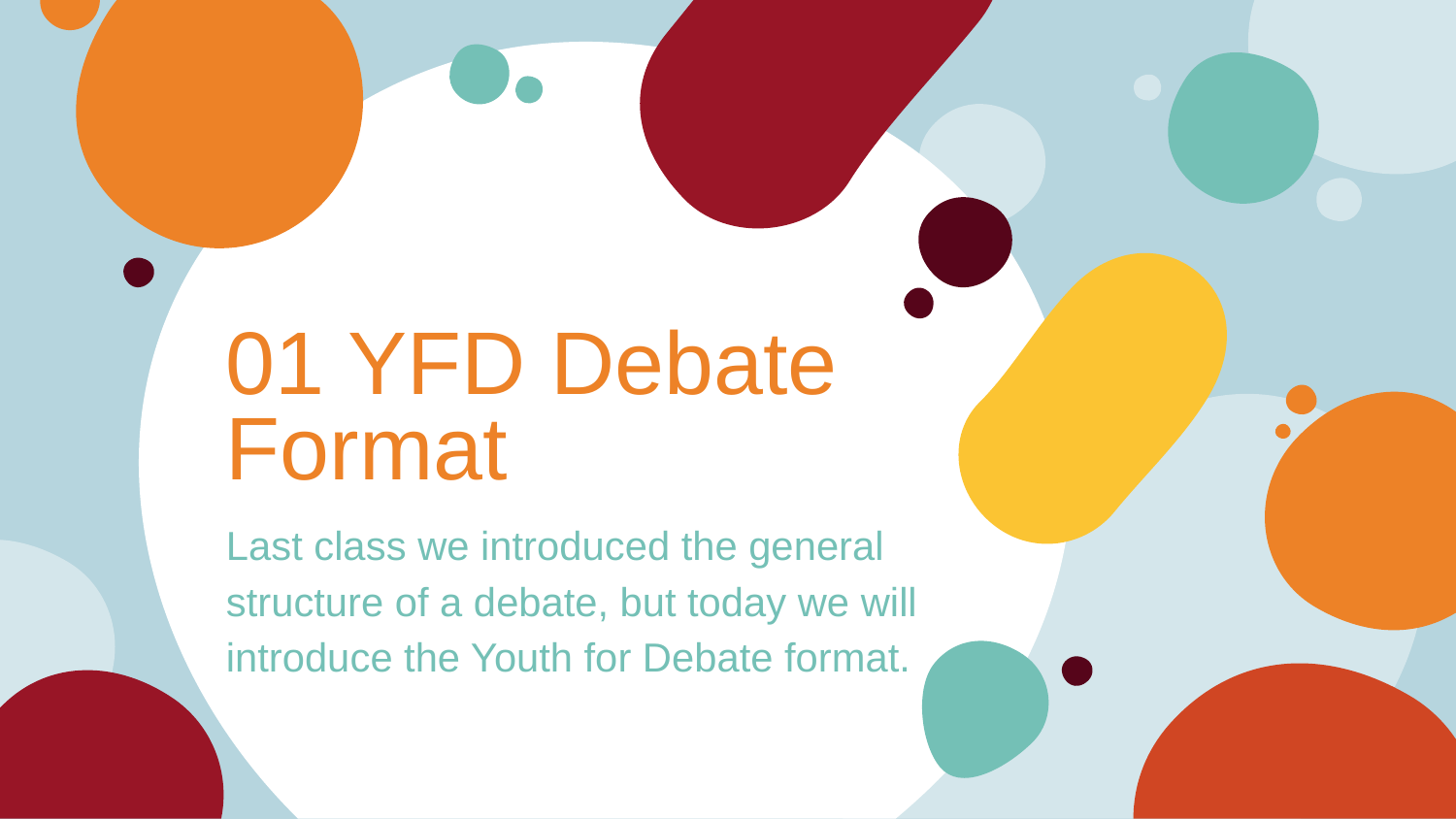

# 01 YFD Debate Format
Last class we introduced the general structure of a debate, but today we will introduce the Youth for Debate format.